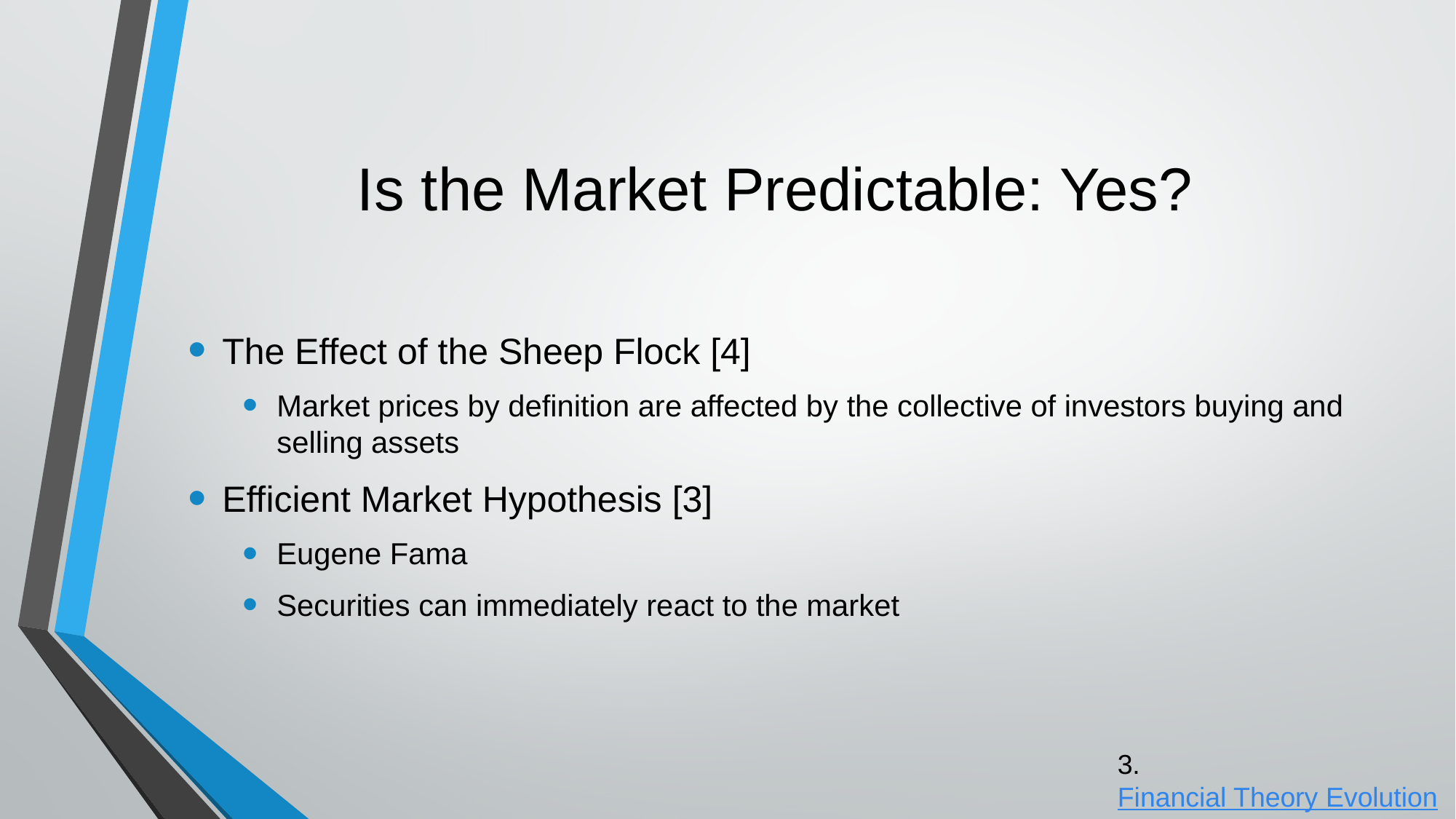

# Is the Market Predictable: Yes?
The Effect of the Sheep Flock [4]
Market prices by definition are affected by the collective of investors buying and selling assets
Efficient Market Hypothesis [3]
Eugene Fama
Securities can immediately react to the market

3. Financial Theory Evolution
4. The Sheep-Flock Effect